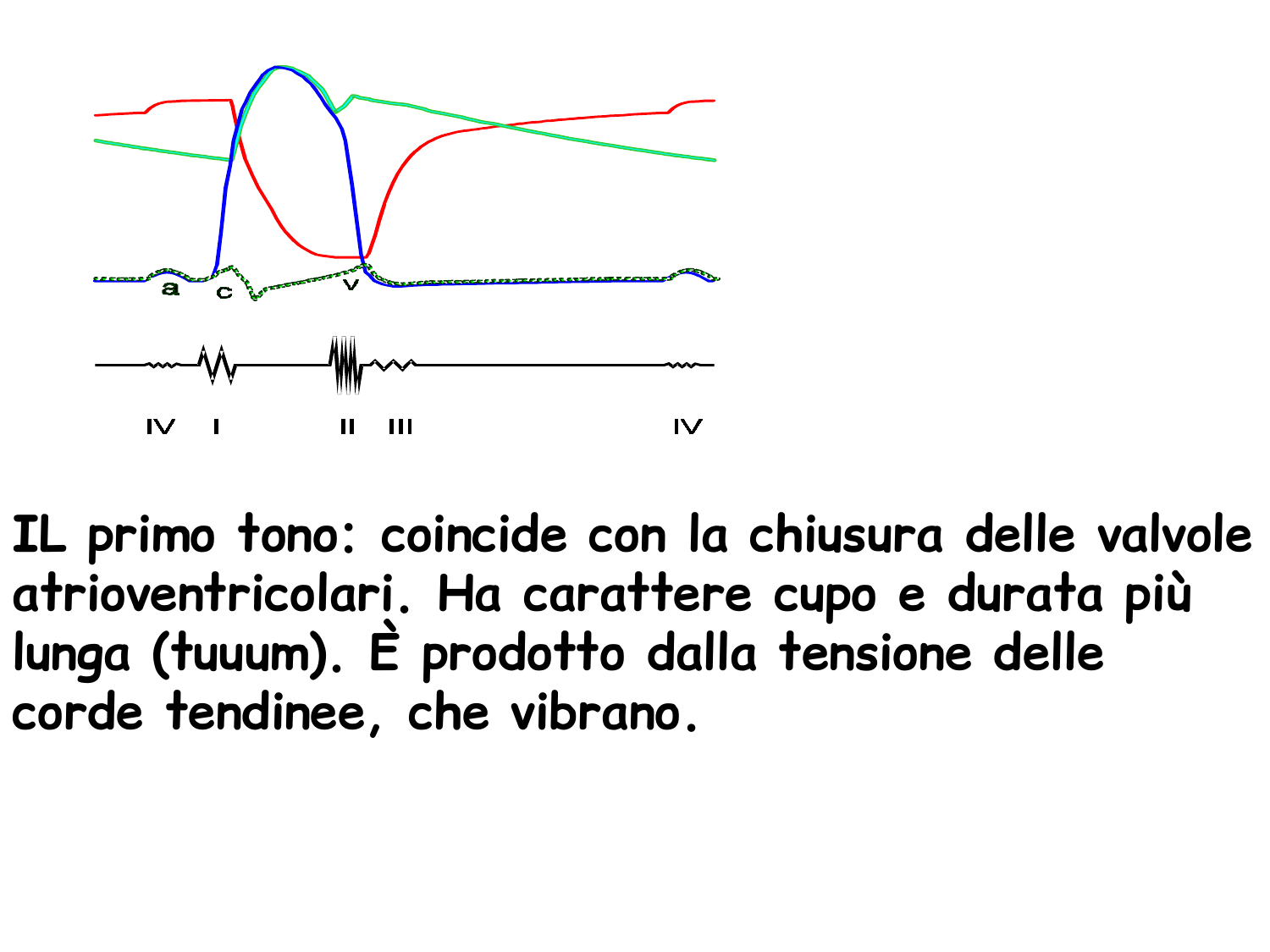

IL primo tono: coincide con la chiusura delle valvole atrioventricolari. Ha carattere cupo e durata più lunga (tuuum). È prodotto dalla tensione delle corde tendinee, che vibrano.